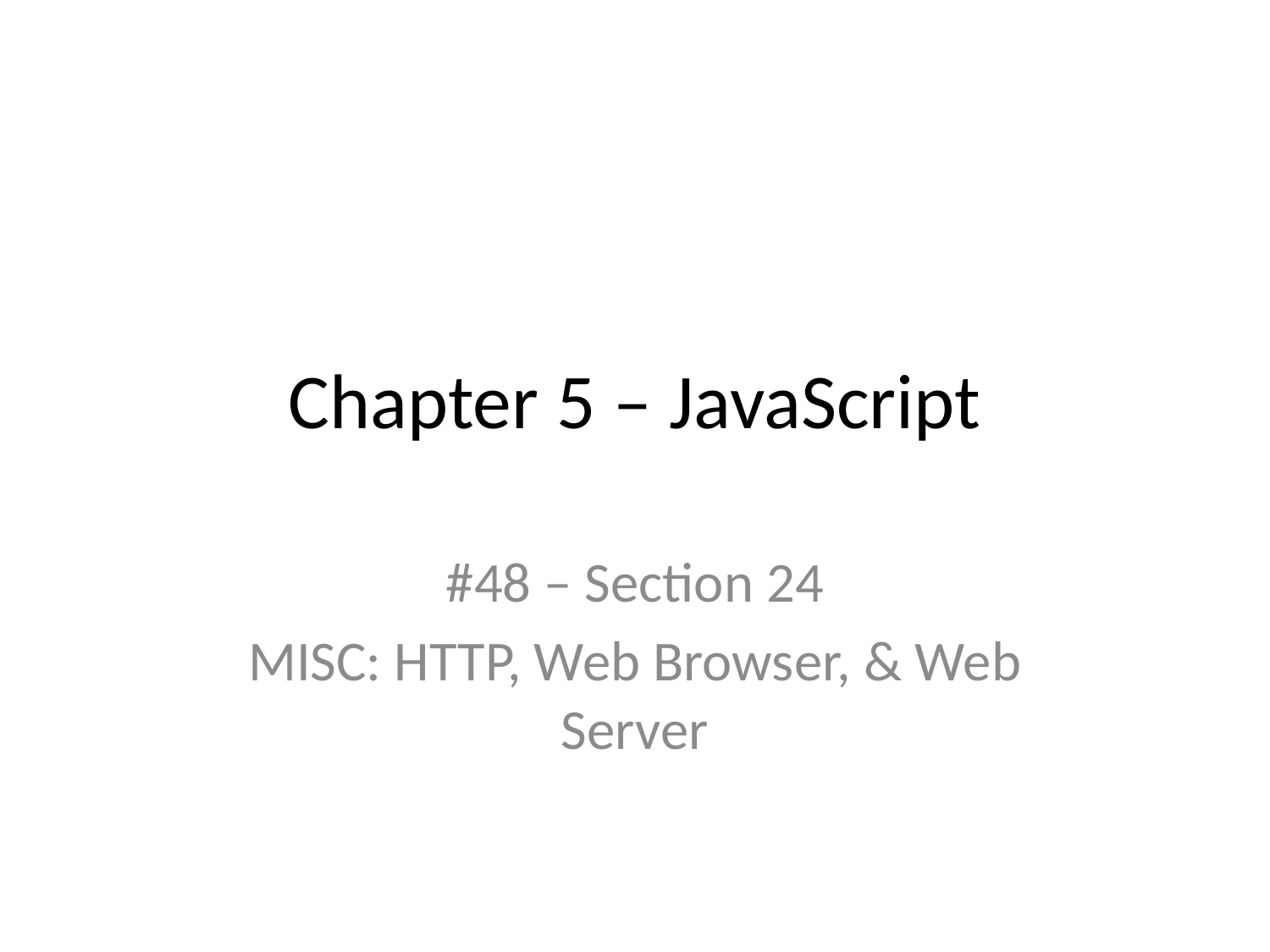

# Chapter 5 – JavaScript
#48 – Section 24
MISC: HTTP, Web Browser, & Web Server